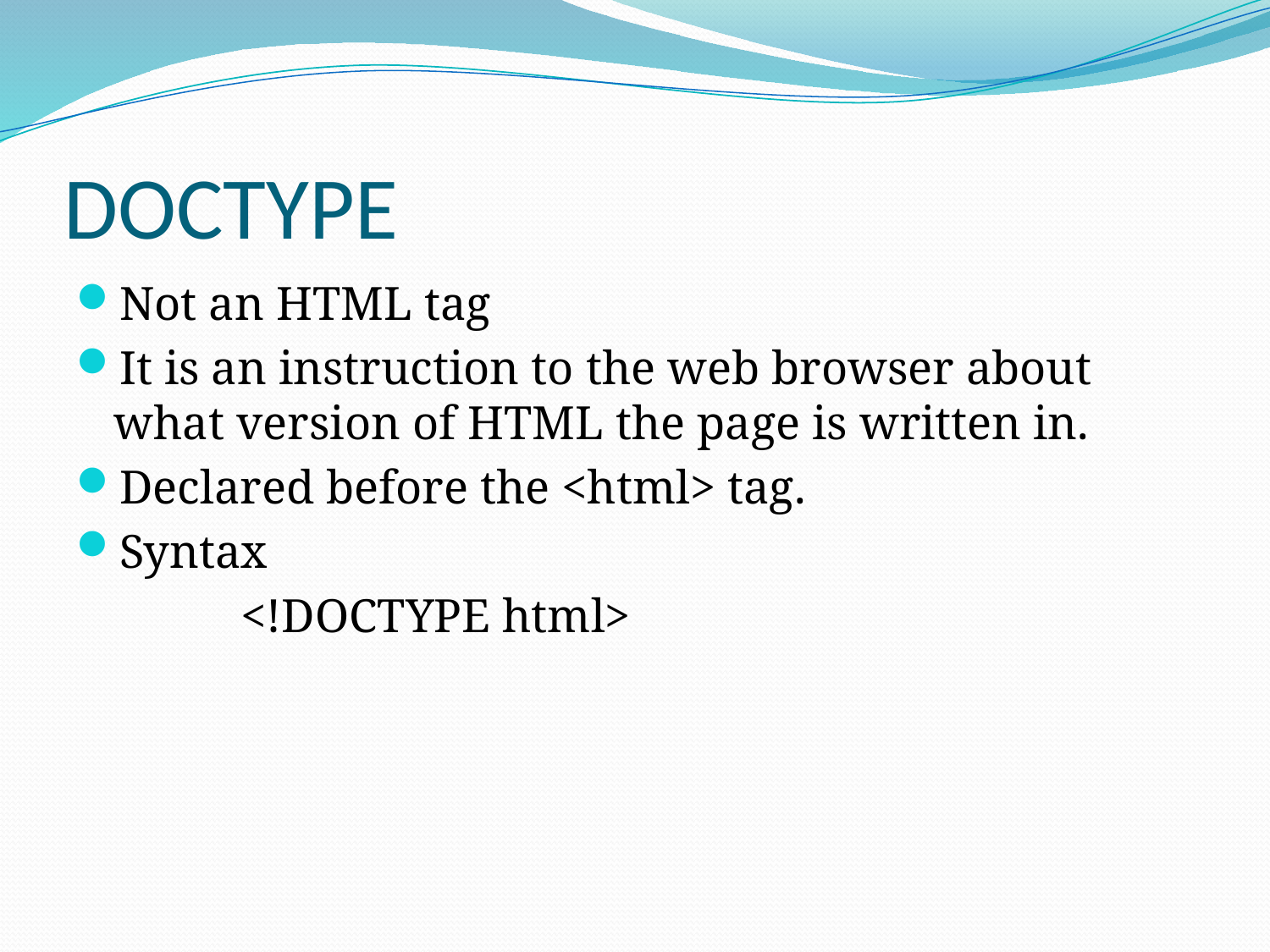

# DOCTYPE
Not an HTML tag
It is an instruction to the web browser about what version of HTML the page is written in.
Declared before the <html> tag.
Syntax
		<!DOCTYPE html>